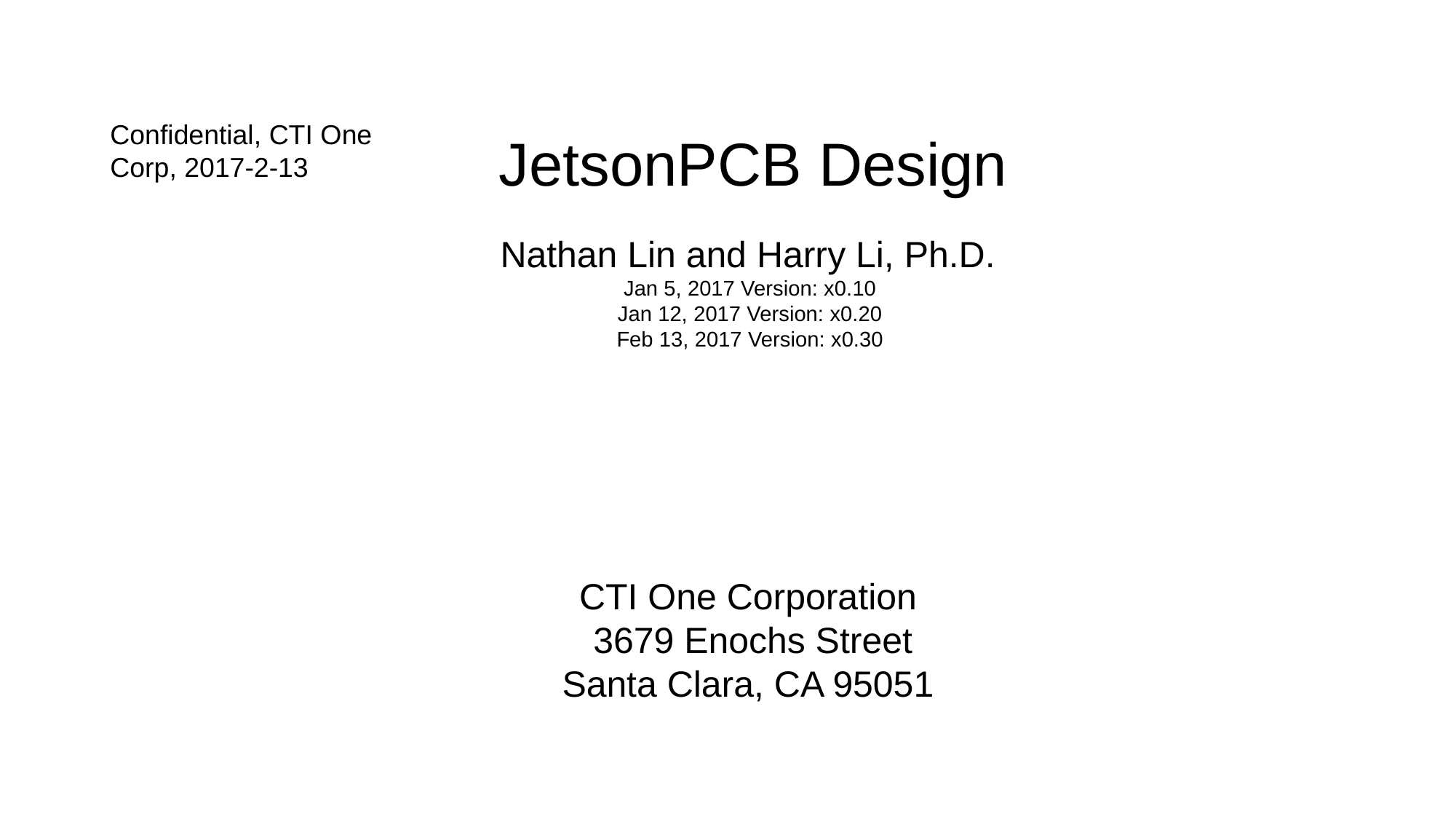

Confidential, CTI One Corp, 2017-2-13
JetsonPCB Design

Nathan Lin and Harry Li, Ph.D.
Jan 5, 2017 Version: x0.10
Jan 12, 2017 Version: x0.20
Feb 13, 2017 Version: x0.30

CTI One Corporation
3679 Enochs Street
Santa Clara, CA 95051